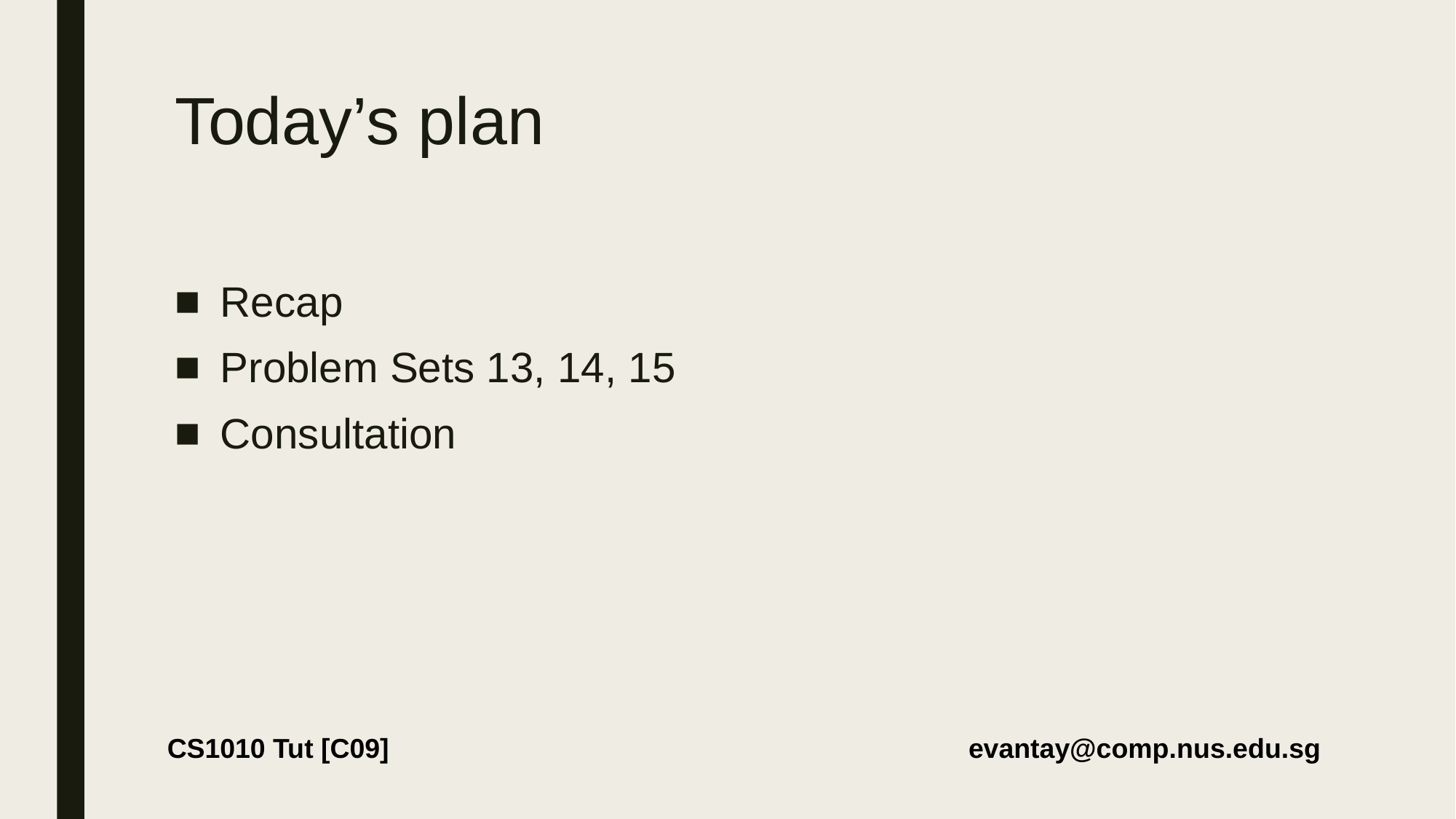

# Today’s plan
Recap
Problem Sets 13, 14, 15
Consultation